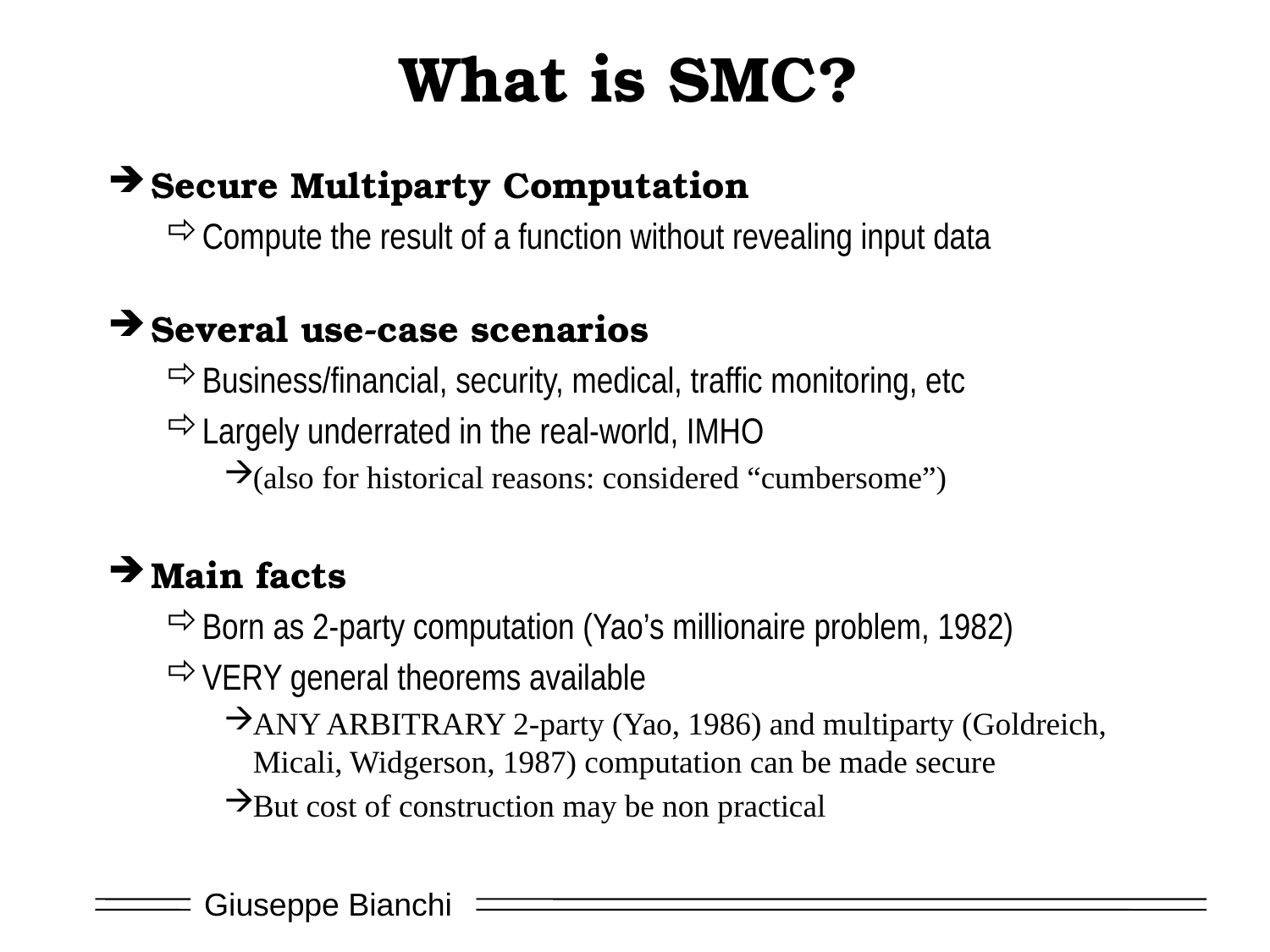

# What is SMC?
Secure Multiparty Computation
Compute the result of a function without revealing input data

Several use-case scenarios
Business/financial, security, medical, traffic monitoring, etc
Largely underrated in the real-world, IMHO
(also for historical reasons: considered “cumbersome”)

Main facts
Born as 2-party computation (Yao’s millionaire problem, 1982)
VERY general theorems available
ANY ARBITRARY 2-party (Yao, 1986) and multiparty (Goldreich, Micali, Widgerson, 1987) computation can be made secure
But cost of construction may be non practical